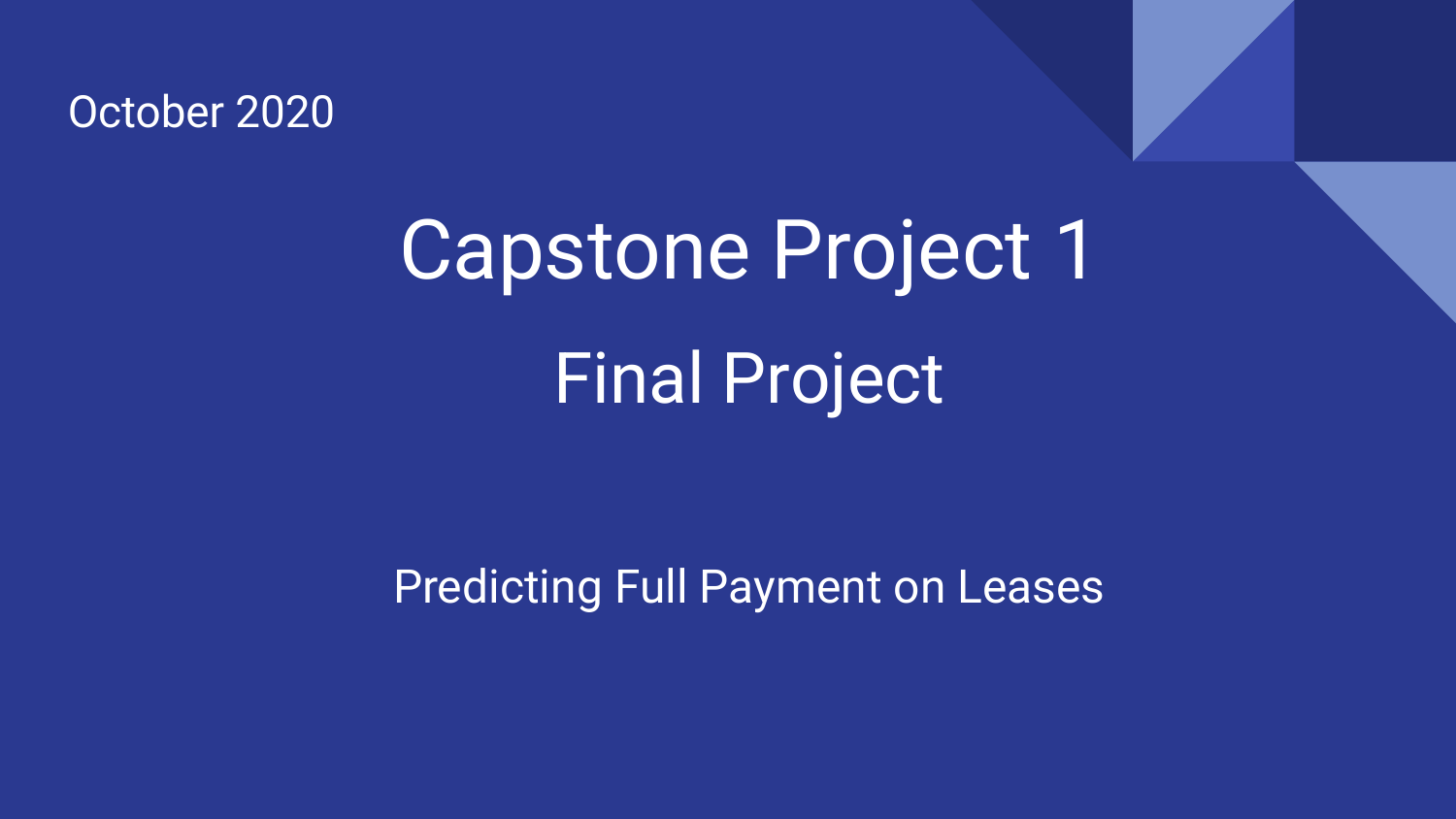

October 2020
# Capstone Project 1
Final Project
Predicting Full Payment on Leases